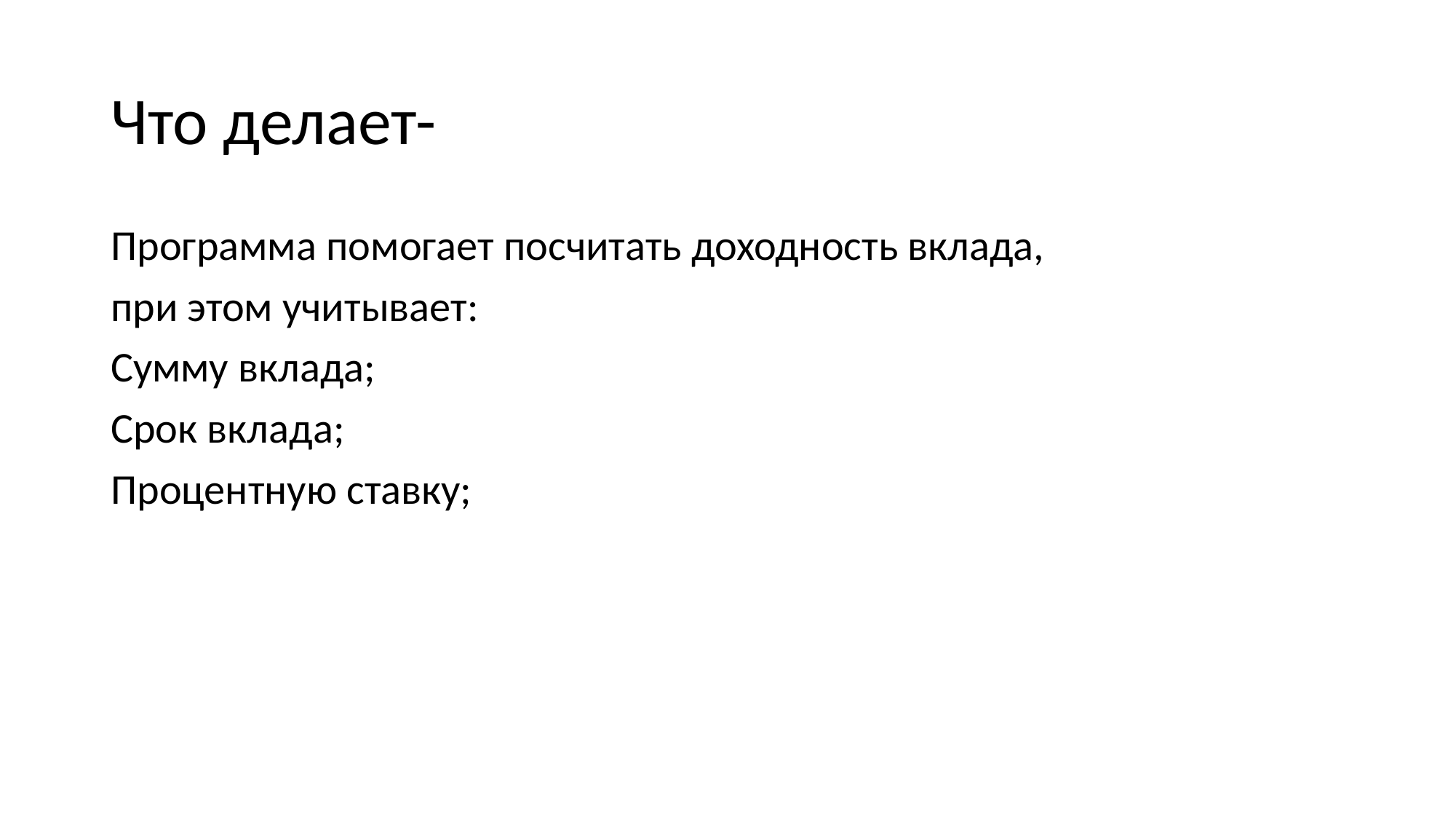

# Что делает-
Программа помогает посчитать доходность вклада,
при этом учитывает:
Сумму вклада;
Срок вклада;
Процентную ставку;